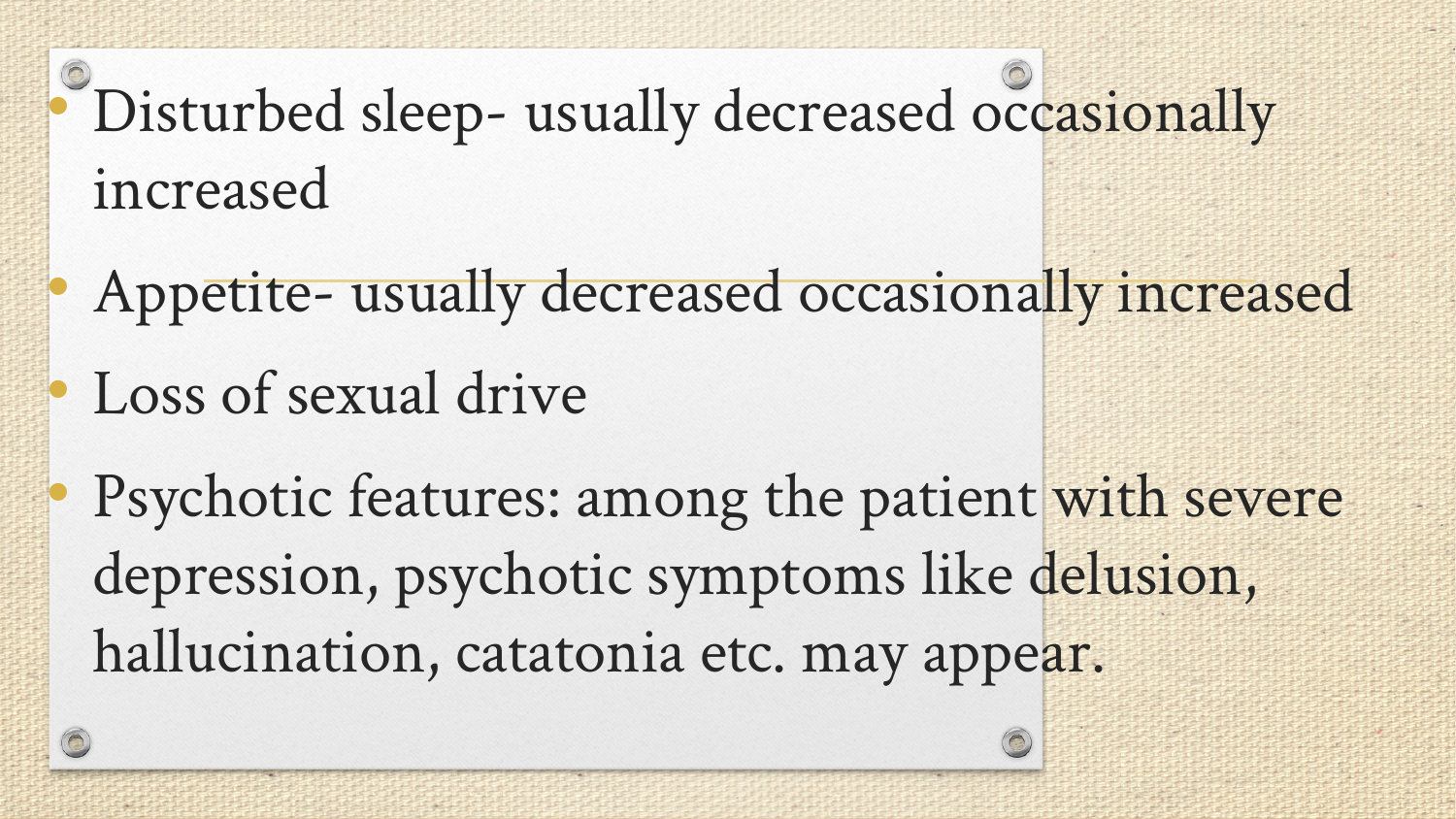

Disturbed sleep- usually decreased occasionally increased
Appetite- usually decreased occasionally increased
Loss of sexual drive
Psychotic features: among the patient with severe depression, psychotic symptoms like delusion, hallucination, catatonia etc. may appear.